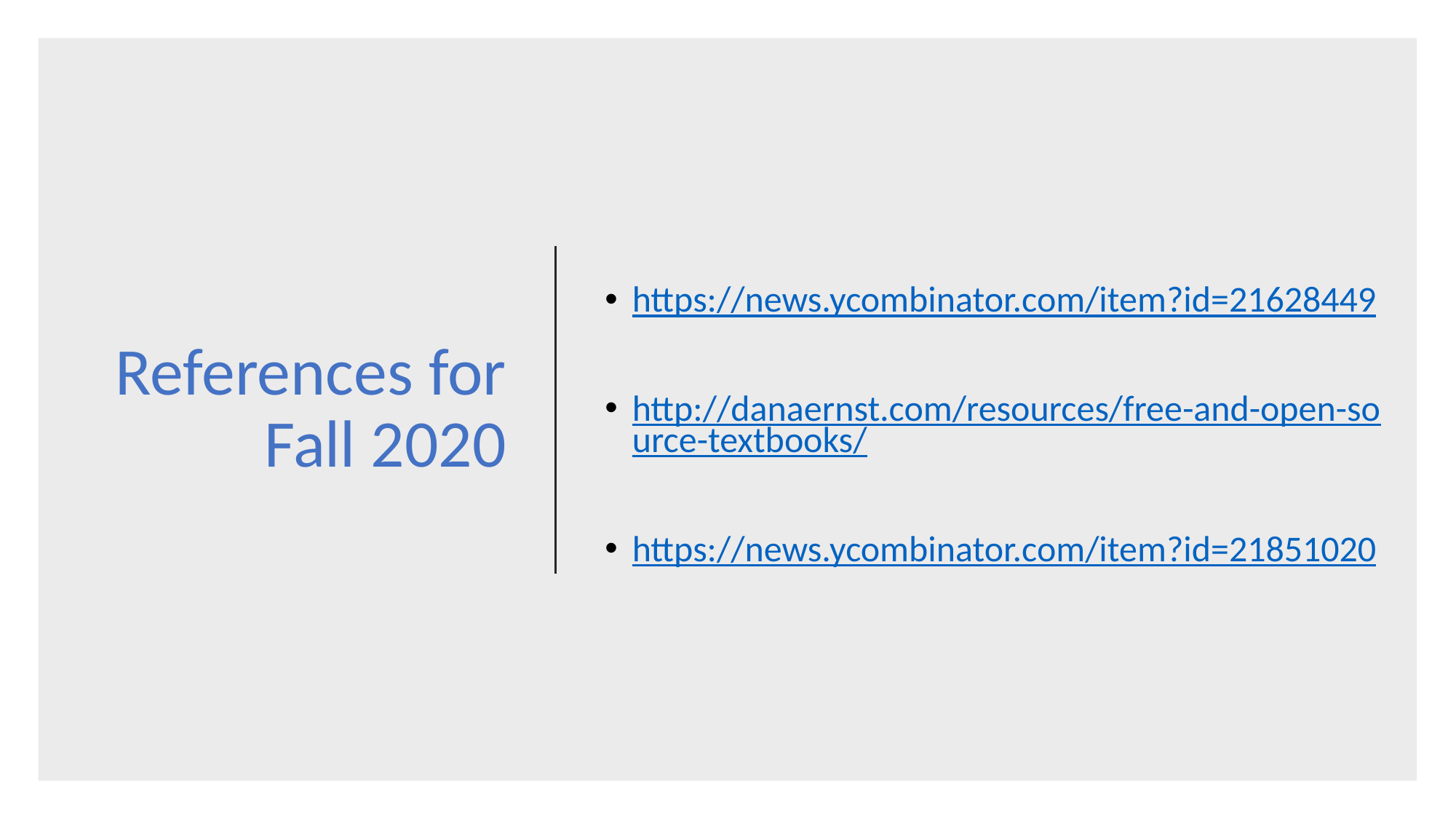

# References for Fall 2020
https://news.ycombinator.com/item?id=21628449

http://danaernst.com/resources/free-and-open-source-textbooks/

https://news.ycombinator.com/item?id=21851020